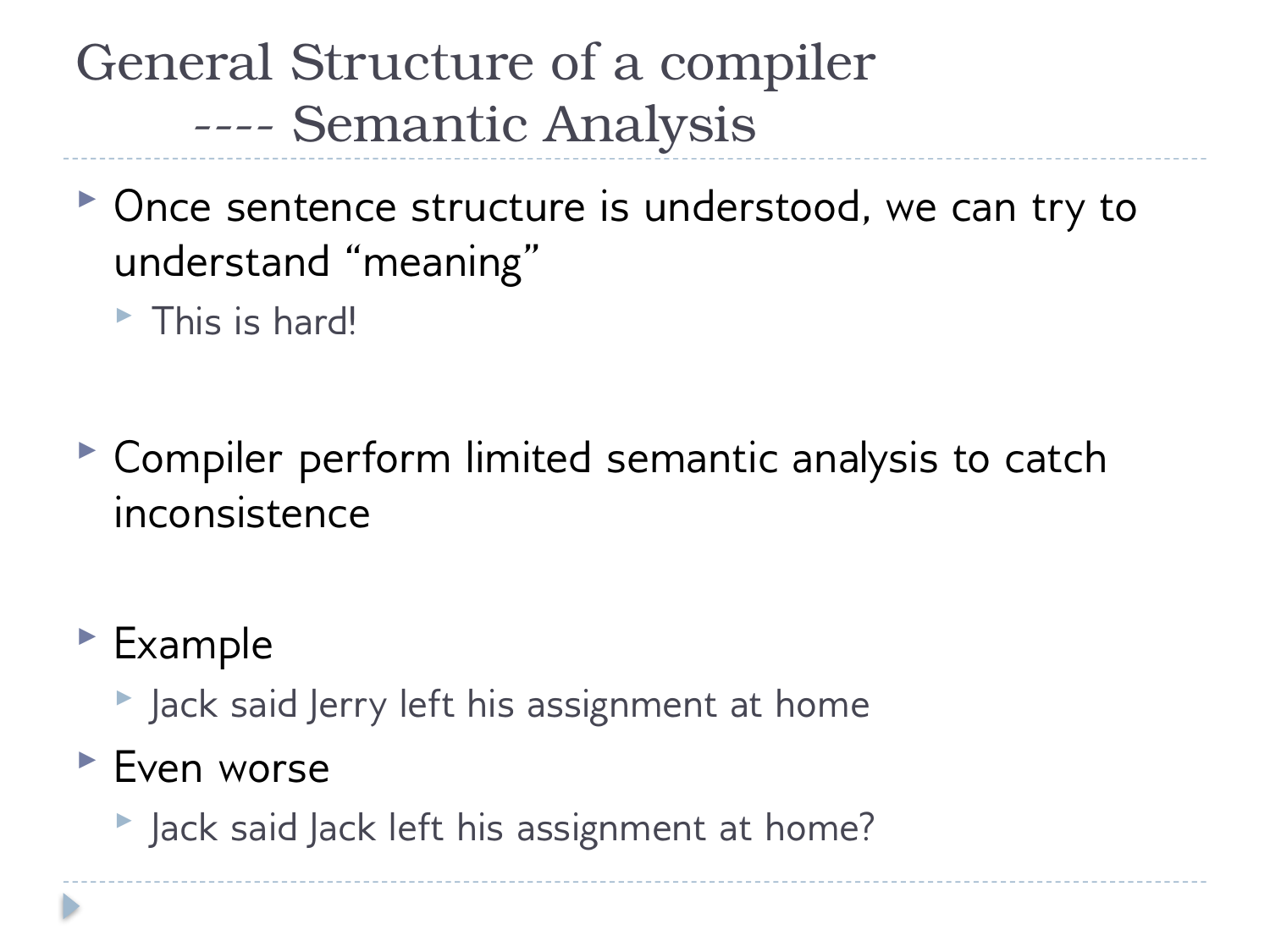

# General Structure of a compiler ---- Semantic Analysis
Once sentence structure is understood, we can try to understand “meaning”
This is hard!

Compiler perform limited semantic analysis to catch inconsistence

Example
Jack said Jerry left his assignment at home
Even worse
Jack said Jack left his assignment at home?